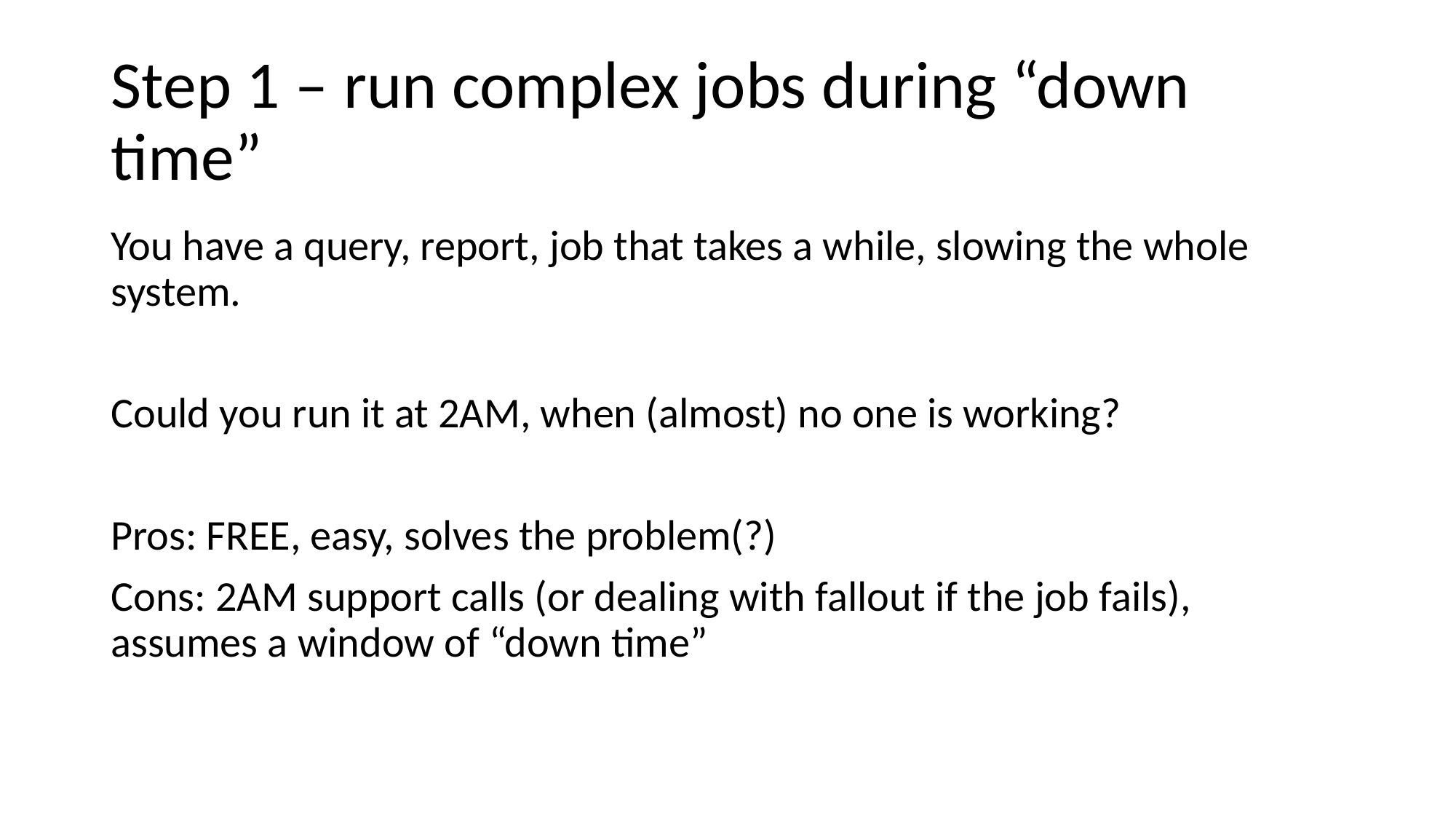

# Step 1 – run complex jobs during “down time”
You have a query, report, job that takes a while, slowing the whole system.

Could you run it at 2AM, when (almost) no one is working?

Pros: FREE, easy, solves the problem(?)
Cons: 2AM support calls (or dealing with fallout if the job fails), assumes a window of “down time”